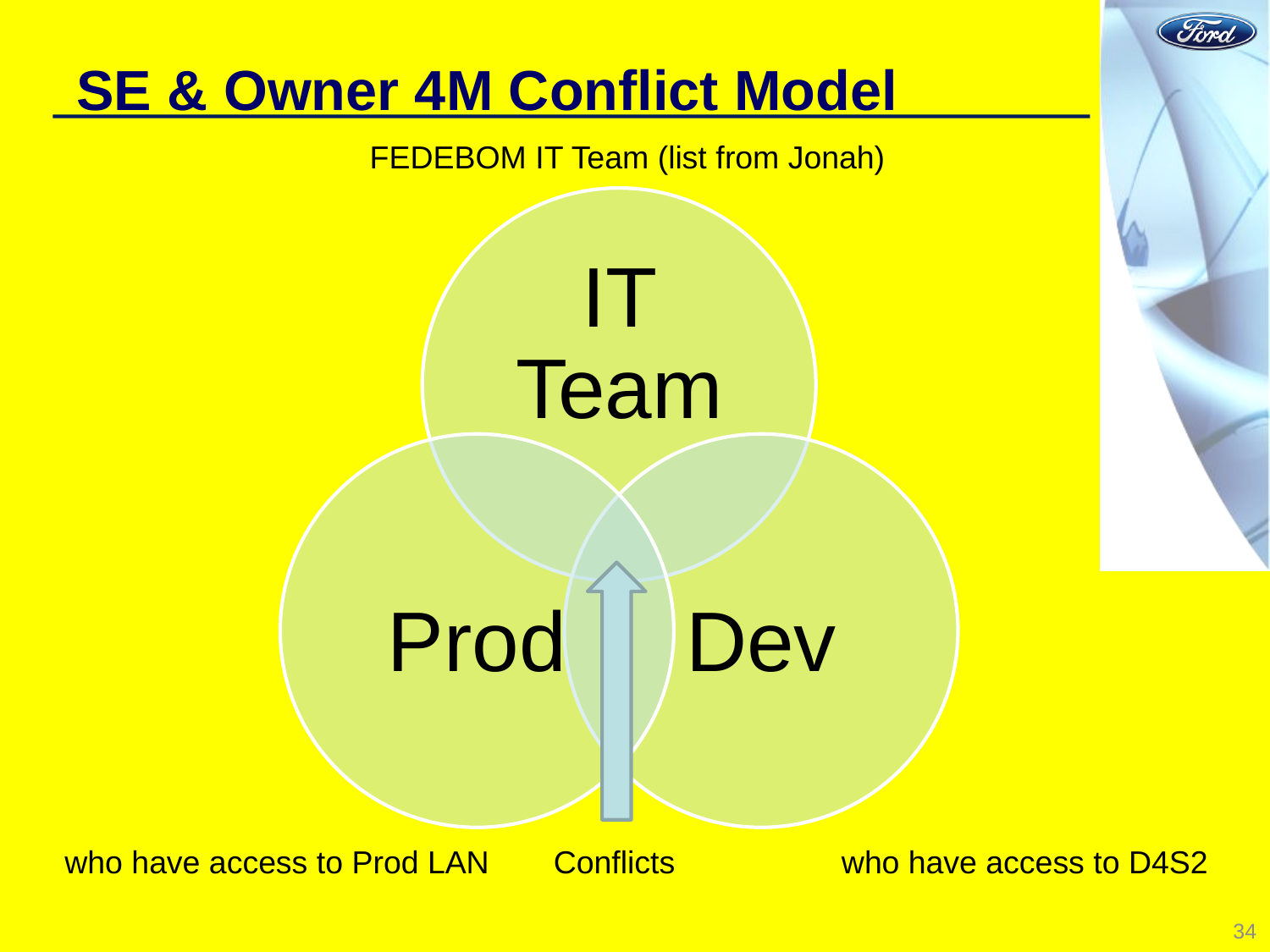

# SE & Owner 4M Conflict Model
FEDEBOM IT Team (list from Jonah)
IT Team
Dev
Prod

who have access to Prod LAN
Conflicts
who have access to D4S2
34